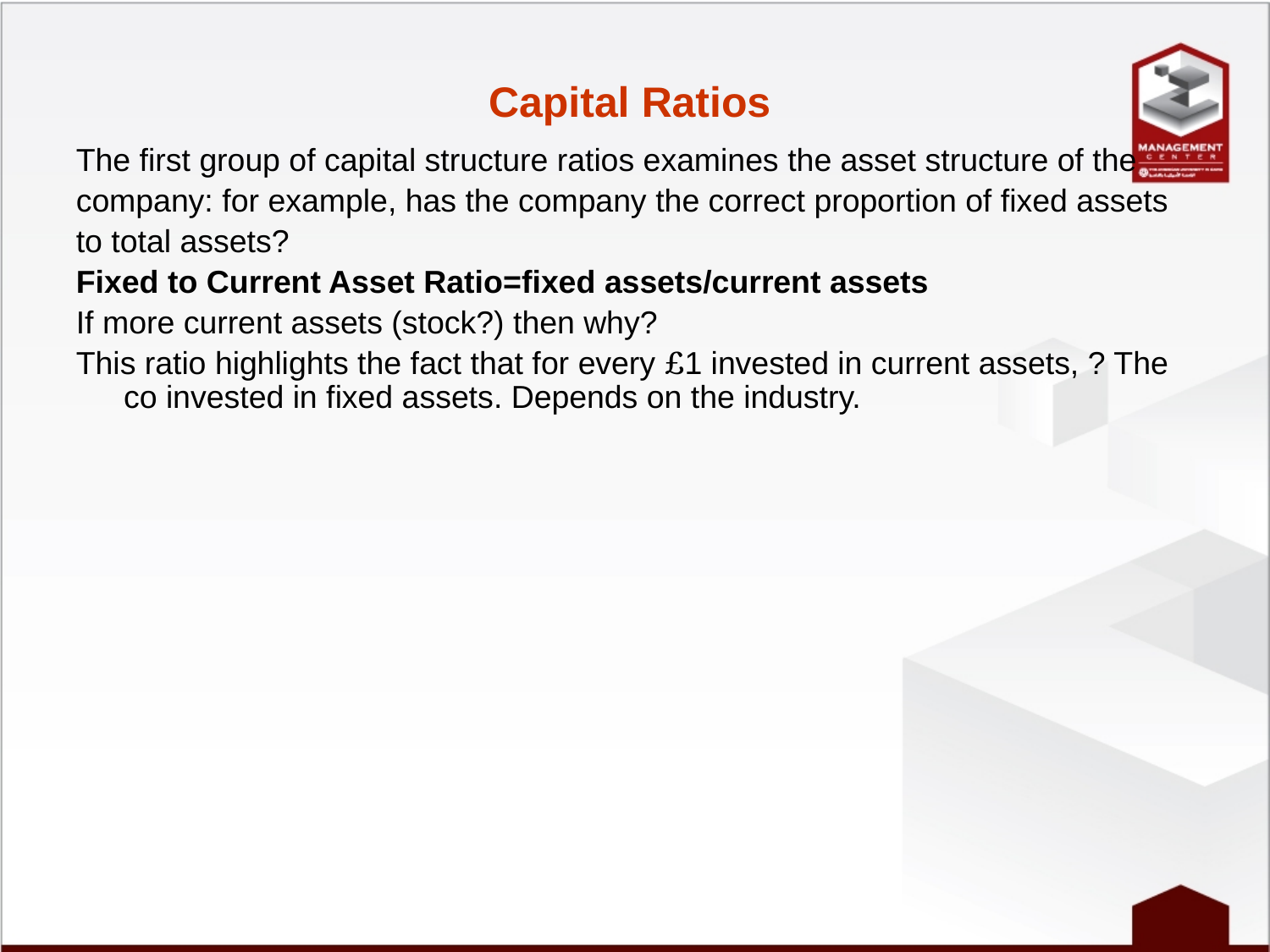

Capital Ratios
The first group of capital structure ratios examines the asset structure of the
company: for example, has the company the correct proportion of fixed assets
to total assets?
Fixed to Current Asset Ratio=fixed assets/current assets
If more current assets (stock?) then why?
This ratio highlights the fact that for every £1 invested in current assets, ? The co invested in fixed assets. Depends on the industry.